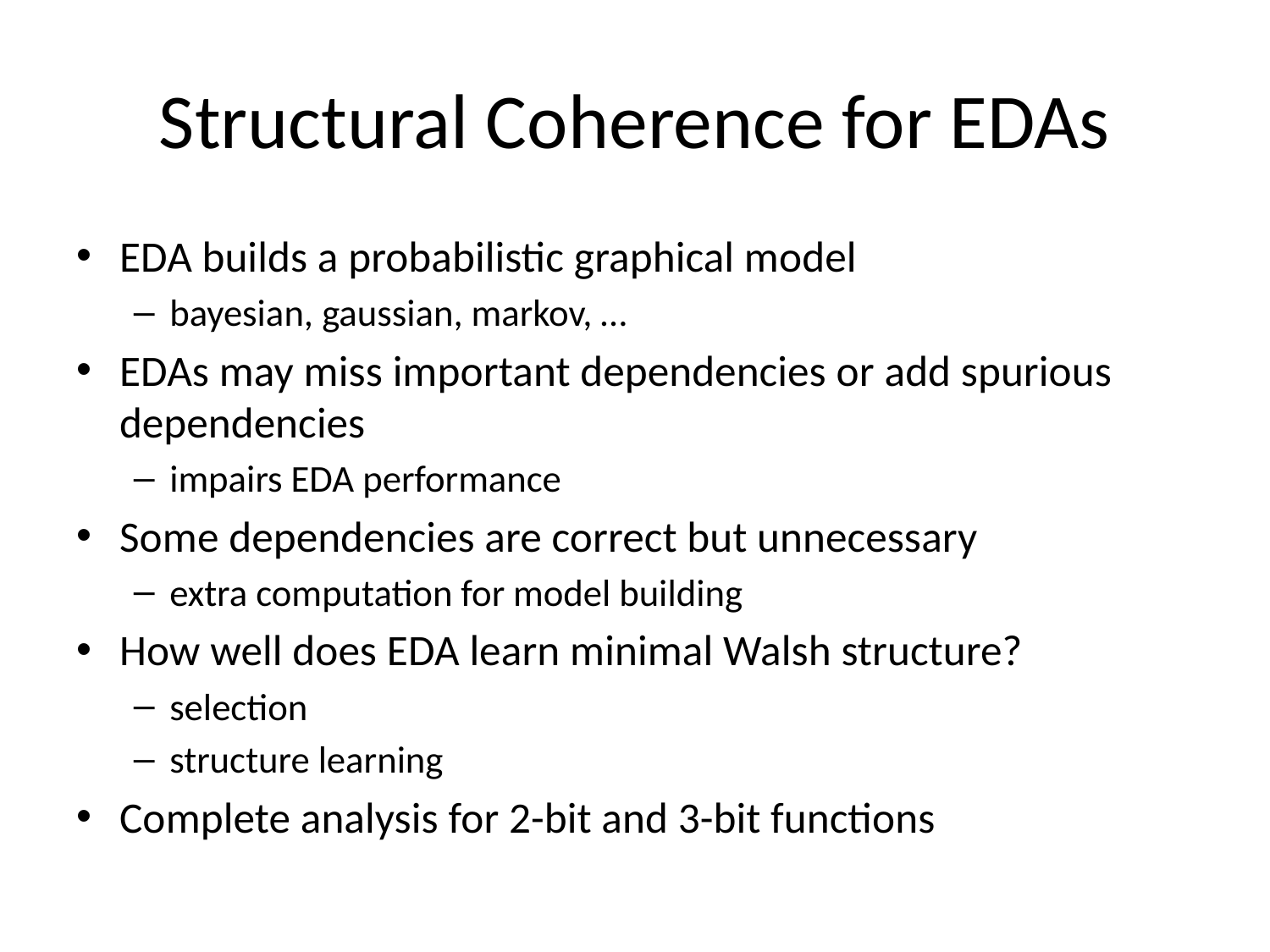

# Structural Coherence for EDAs
EDA builds a probabilistic graphical model
bayesian, gaussian, markov, …
EDAs may miss important dependencies or add spurious dependencies
impairs EDA performance
Some dependencies are correct but unnecessary
extra computation for model building
How well does EDA learn minimal Walsh structure?
selection
structure learning
Complete analysis for 2-bit and 3-bit functions